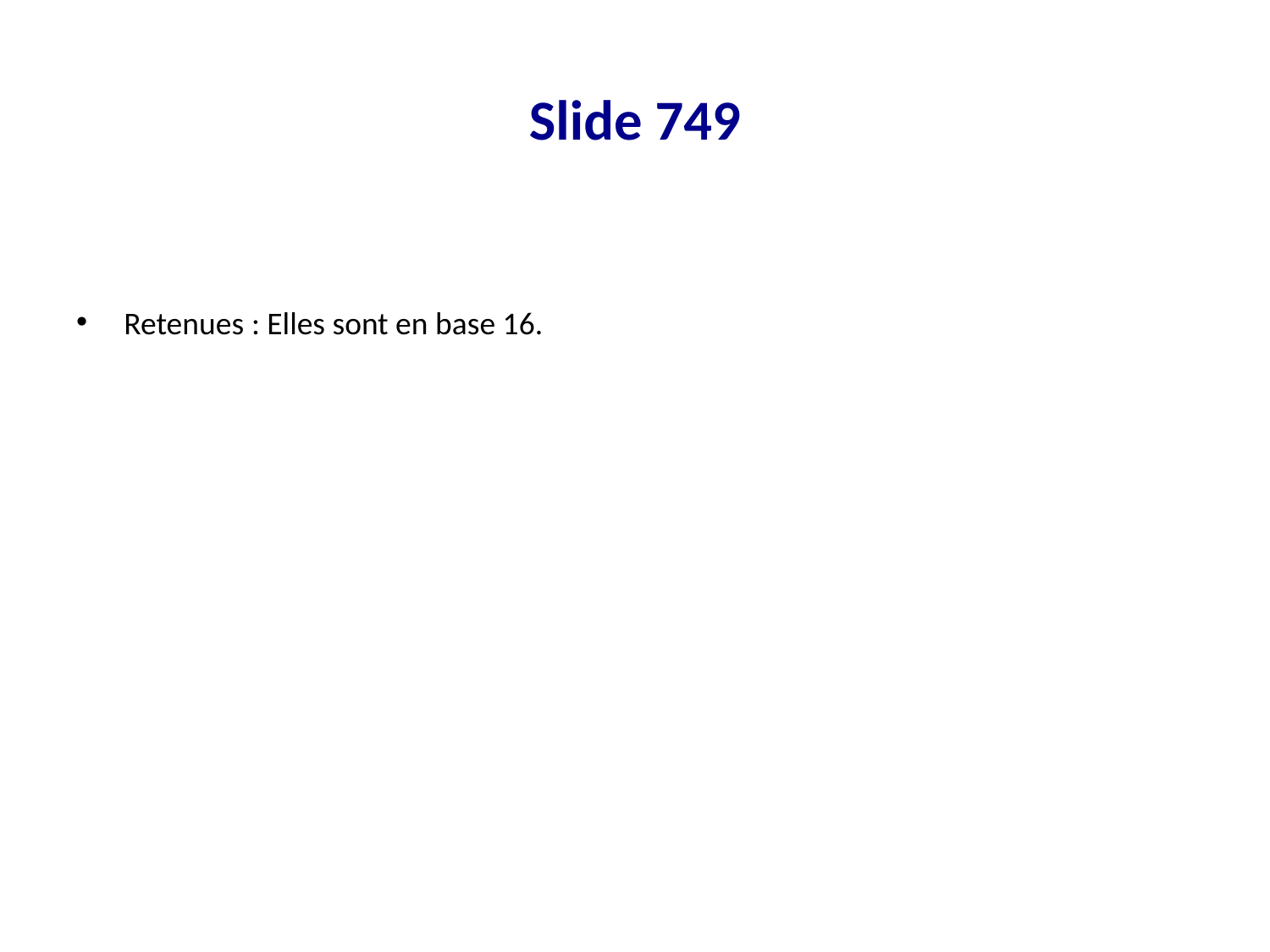

# Slide 749

Retenues : Elles sont en base 16.